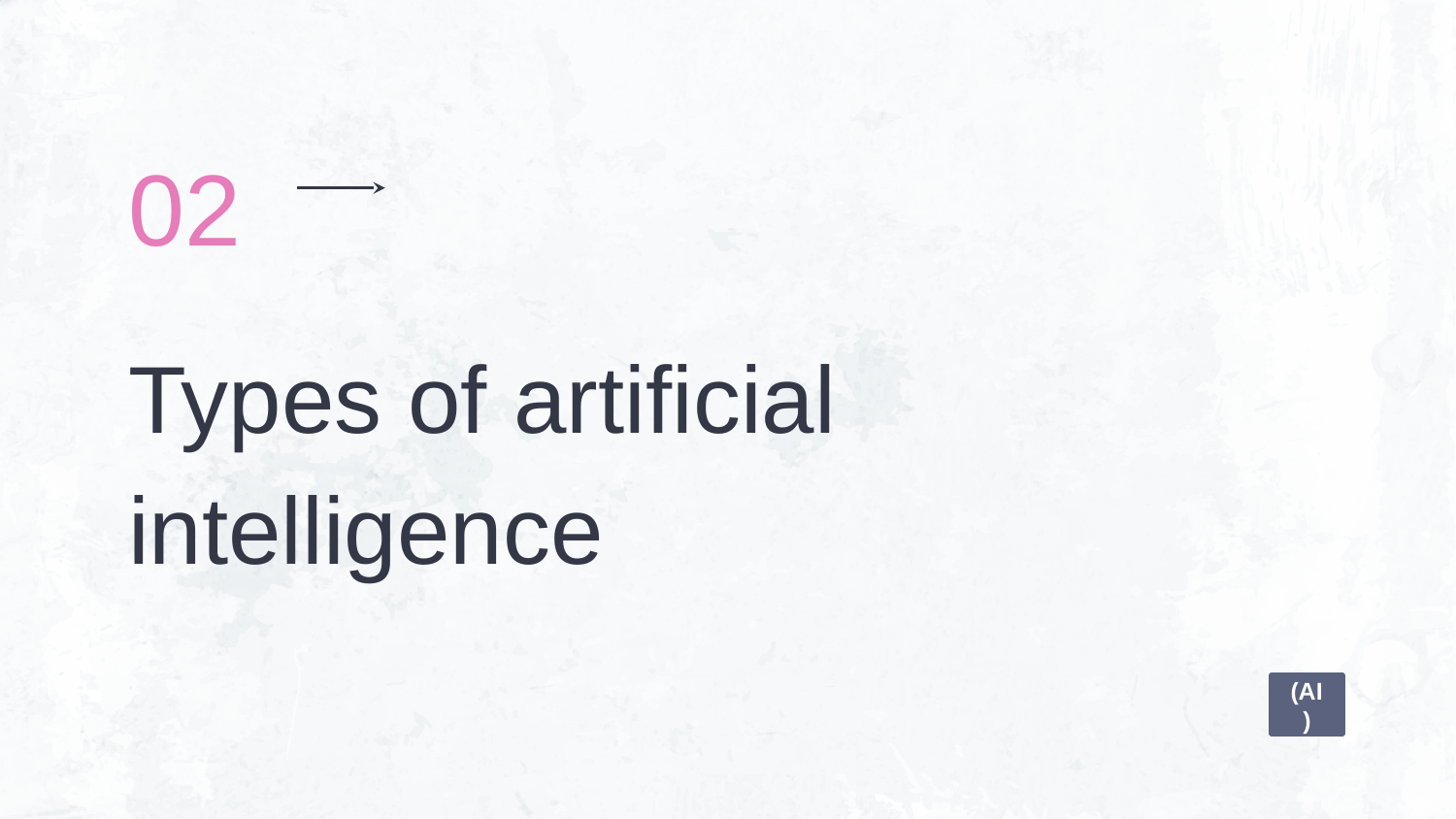

02

# Types of artificial intelligence
(AI)